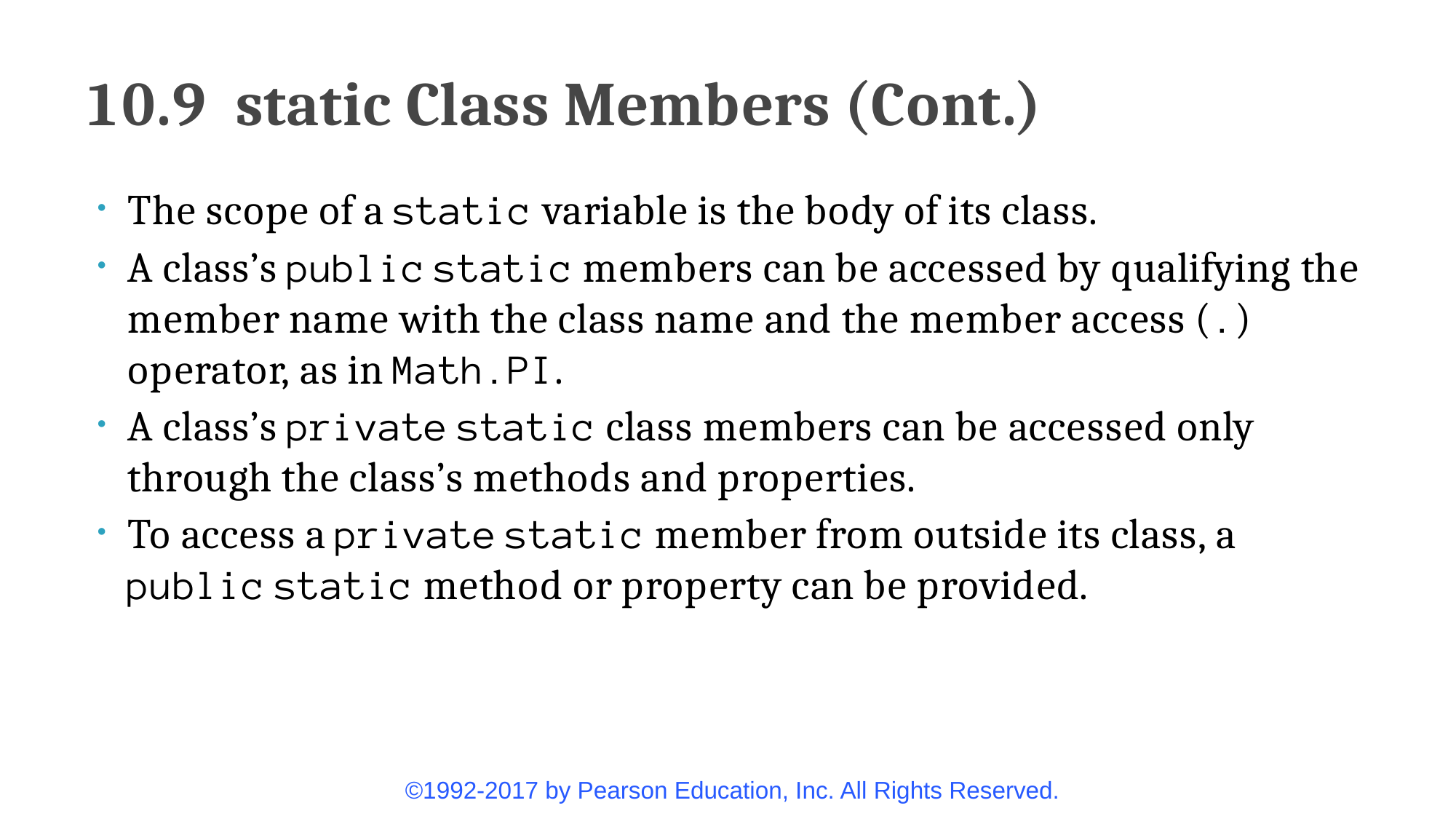

# 10.9  static Class Members (Cont.)
The scope of a static variable is the body of its class.
A class’s public static members can be accessed by qualifying the member name with the class name and the member access (.) operator, as in Math.PI.
A class’s private static class members can be accessed only through the class’s methods and properties.
To access a private static member from outside its class, a public static method or property can be provided.

©1992-2017 by Pearson Education, Inc. All Rights Reserved.